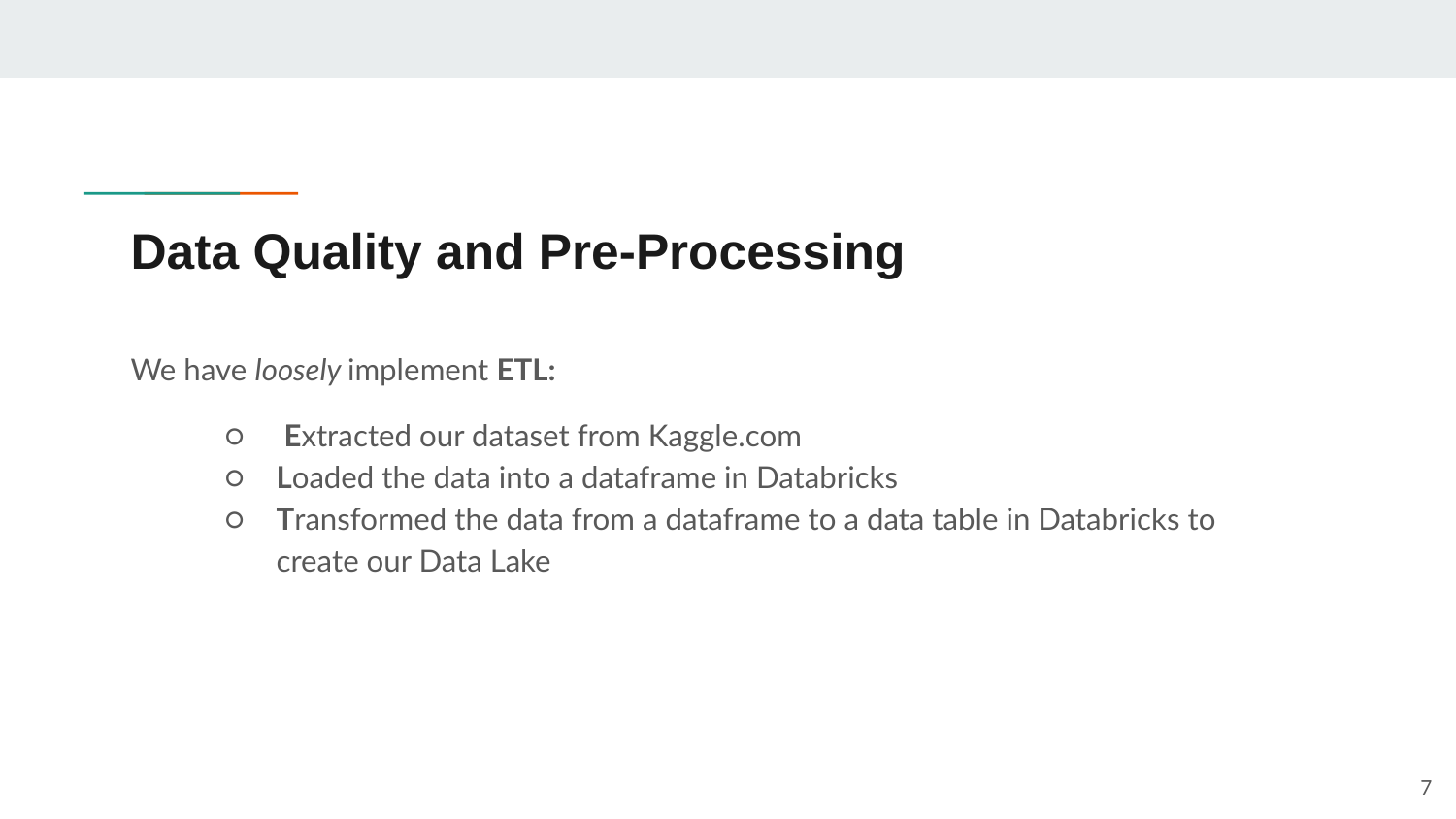

# Data Quality and Pre-Processing
We have loosely implement ETL:
 Extracted our dataset from Kaggle.com
Loaded the data into a dataframe in Databricks
Transformed the data from a dataframe to a data table in Databricks to create our Data Lake
7